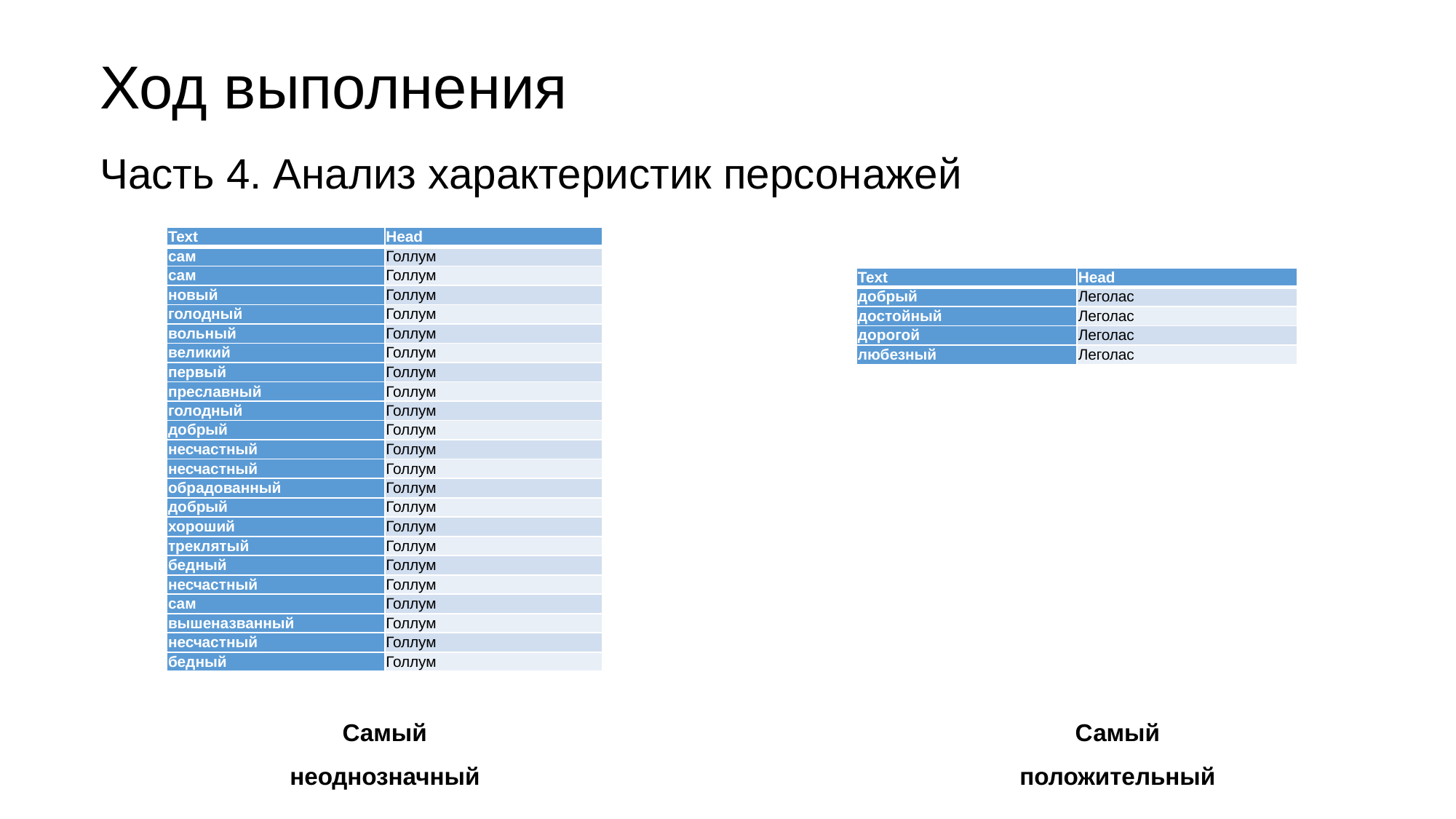

# Ход выполнения Часть 4. Анализ характеристик персонажей
| Text | Head |
| --- | --- |
| сам | Голлум |
| сам | Голлум |
| новый | Голлум |
| голодный | Голлум |
| вольный | Голлум |
| великий | Голлум |
| первый | Голлум |
| преславный | Голлум |
| голодный | Голлум |
| добрый | Голлум |
| несчастный | Голлум |
| несчастный | Голлум |
| обрадованный | Голлум |
| добрый | Голлум |
| хороший | Голлум |
| треклятый | Голлум |
| бедный | Голлум |
| несчастный | Голлум |
| сам | Голлум |
| вышеназванный | Голлум |
| несчастный | Голлум |
| бедный | Голлум |
| Text | Head |
| --- | --- |
| добрый | Леголас |
| достойный | Леголас |
| дорогой | Леголас |
| любезный | Леголас |
Самый неоднозначный
Самый положительный